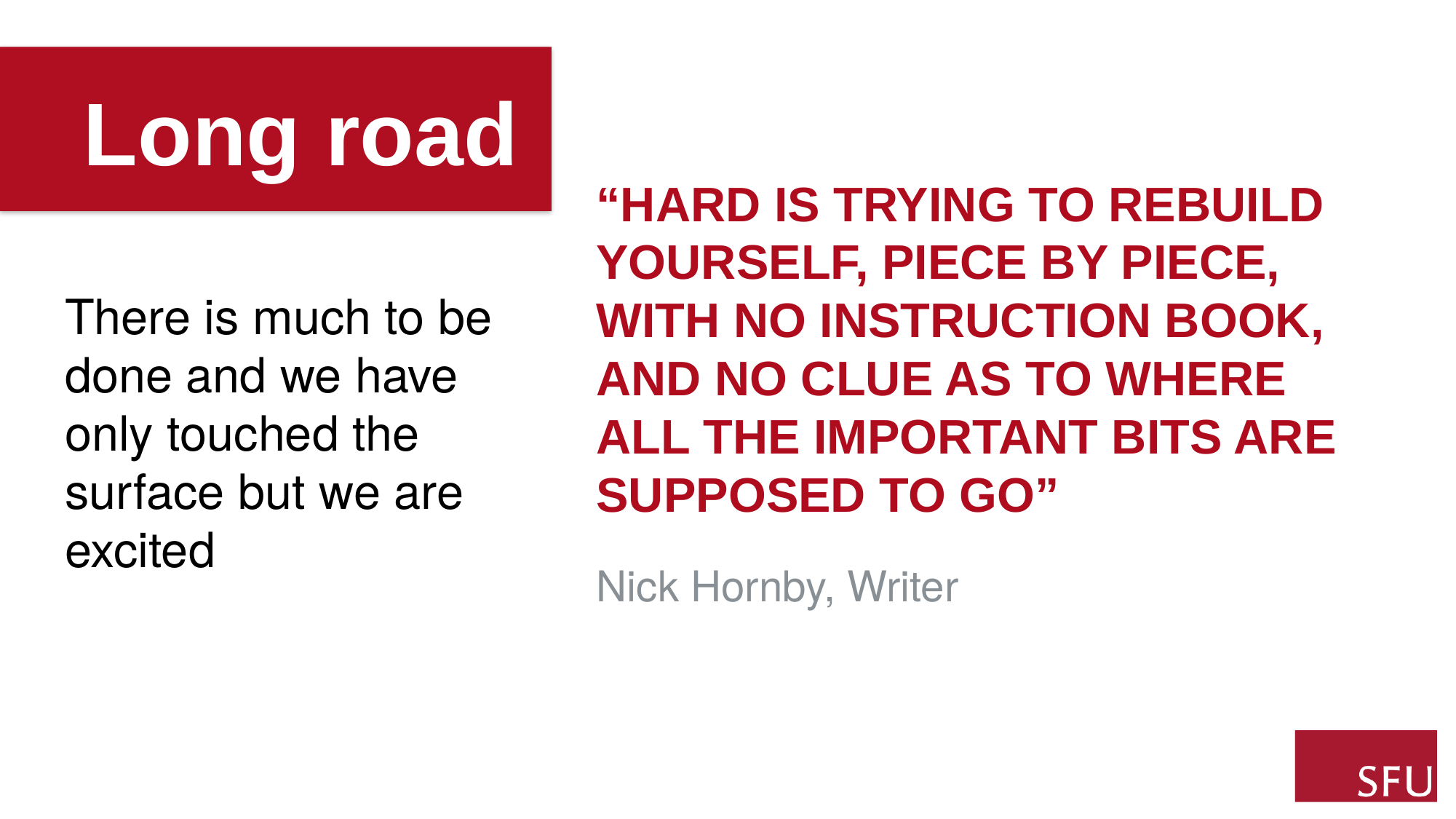

# Long road
“HARD IS TRYING TO REBUILD YOURSELF, PIECE BY PIECE, WITH NO INSTRUCTION BOOK, AND NO CLUE AS TO WHERE ALL THE IMPORTANT BITS ARE SUPPOSED TO GO”
There is much to be done and we have only touched the surface but we are excited
Nick Hornby, Writer